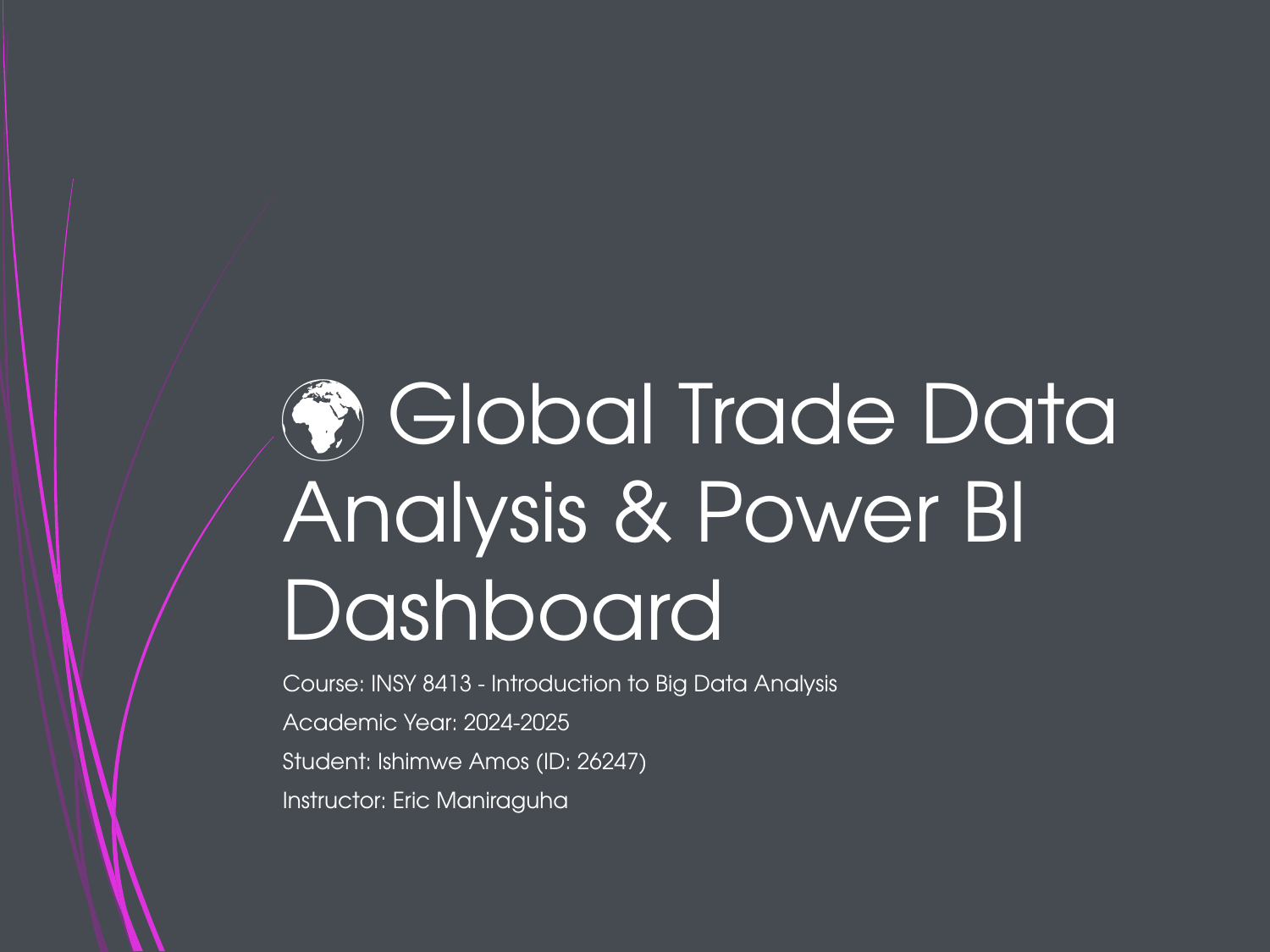

# 🌍 Global Trade Data Analysis & Power BI Dashboard
Course: INSY 8413 - Introduction to Big Data Analysis
Academic Year: 2024-2025
Student: Ishimwe Amos (ID: 26247)
Instructor: Eric Maniraguha